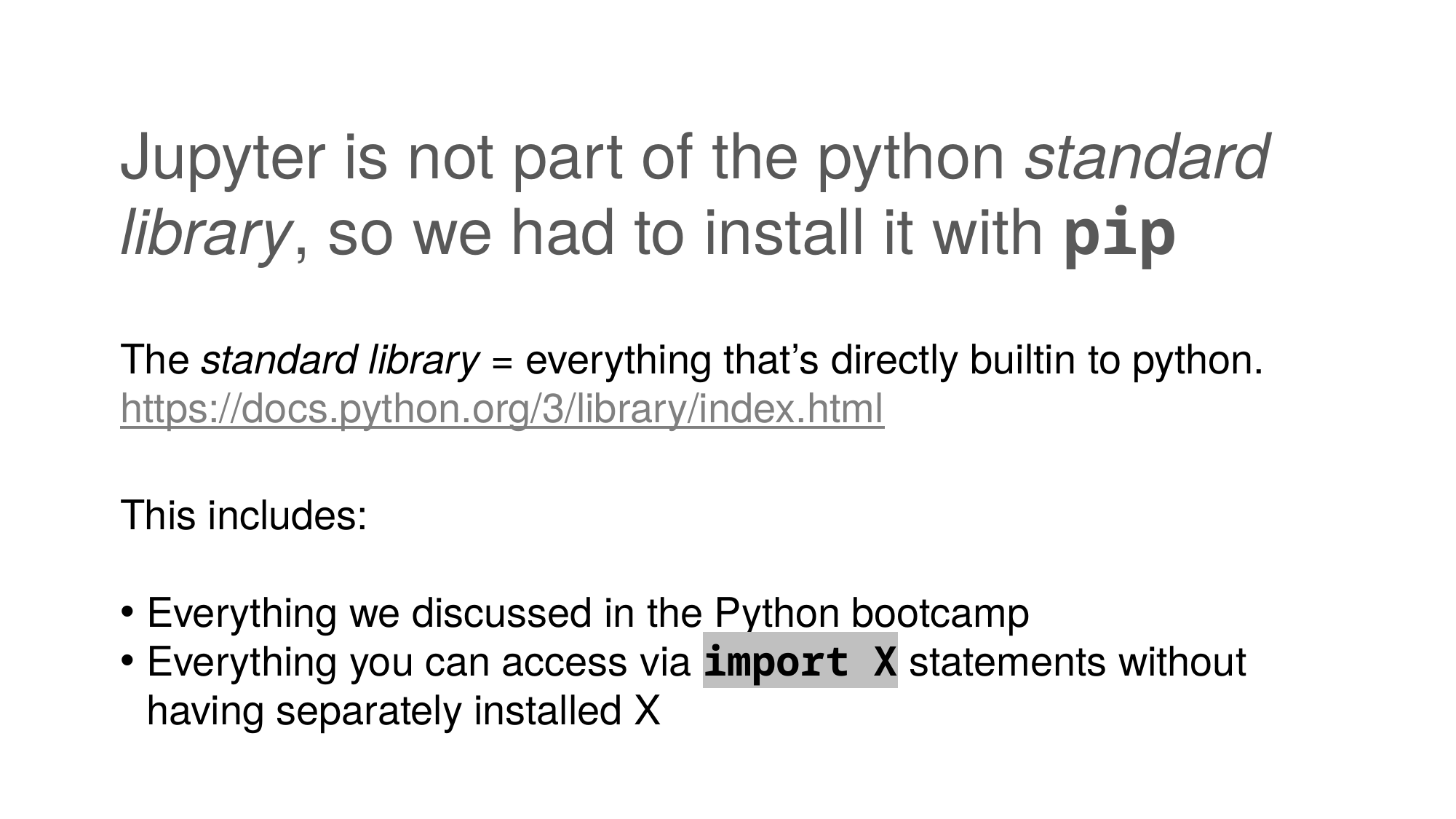

# Jupyter is not part of the python standard library, so we had to install it with pip
The standard library = everything that’s directly builtin to python.
https://docs.python.org/3/library/index.html

This includes:

Everything we discussed in the Python bootcamp
Everything you can access via import X statements without having separately installed X